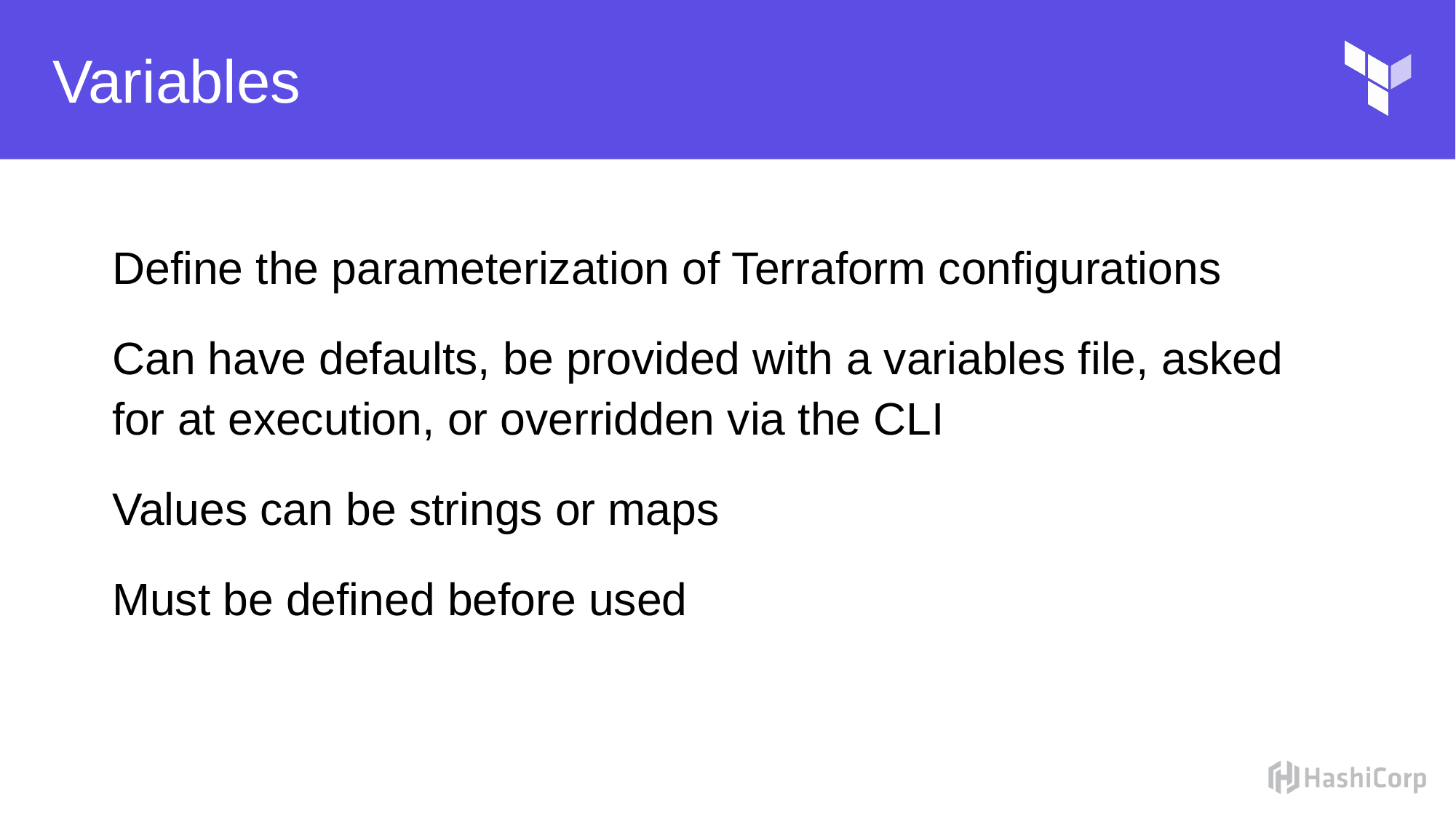

# Variables
Define the parameterization of Terraform configurations
Can have defaults, be provided with a variables file, asked for at execution, or overridden via the CLI
Values can be strings or maps
Must be defined before used